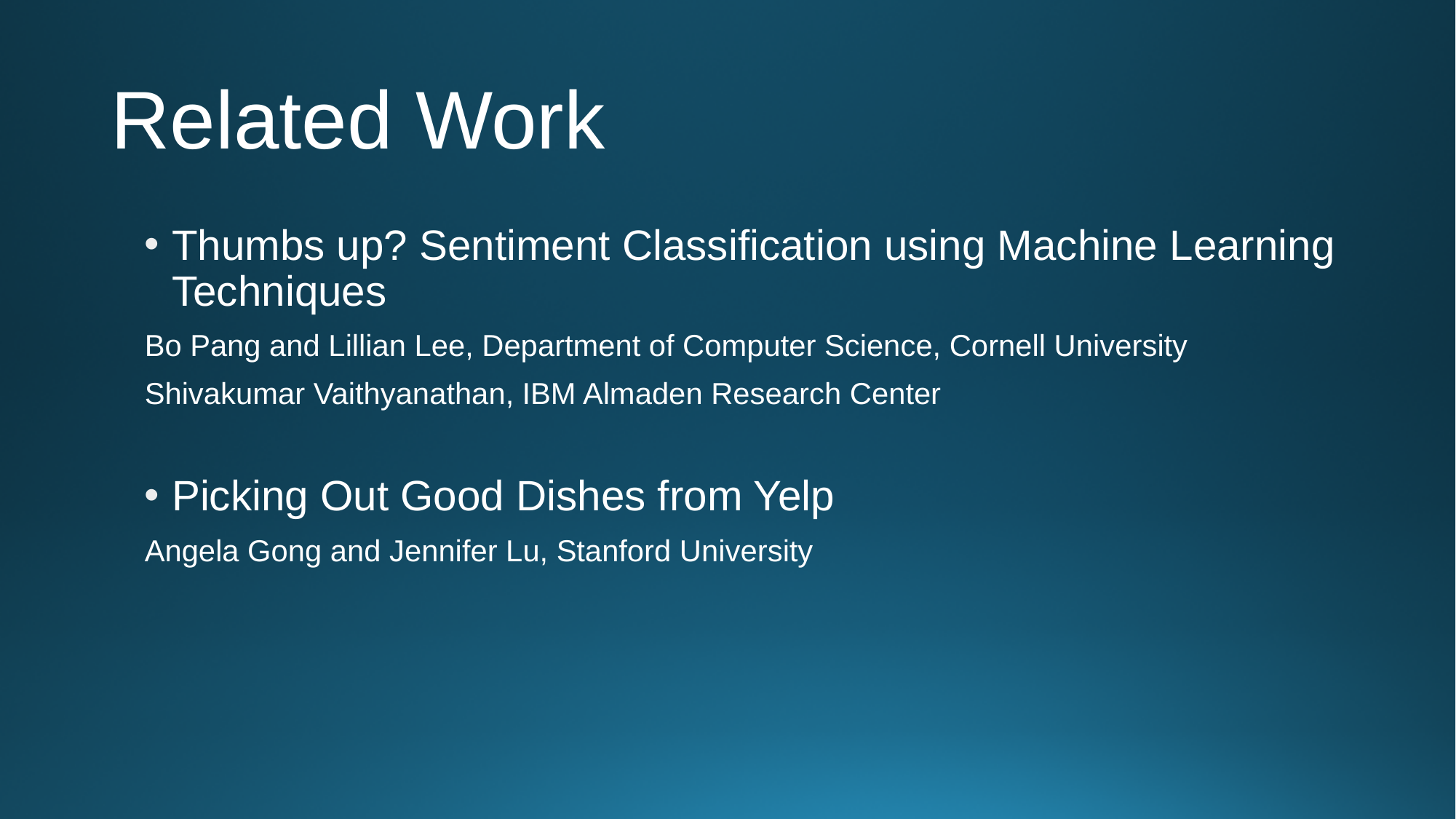

# Related Work
Thumbs up? Sentiment Classification using Machine Learning Techniques
Bo Pang and Lillian Lee, Department of Computer Science, Cornell University
Shivakumar Vaithyanathan, IBM Almaden Research Center

Picking Out Good Dishes from Yelp
Angela Gong and Jennifer Lu, Stanford University